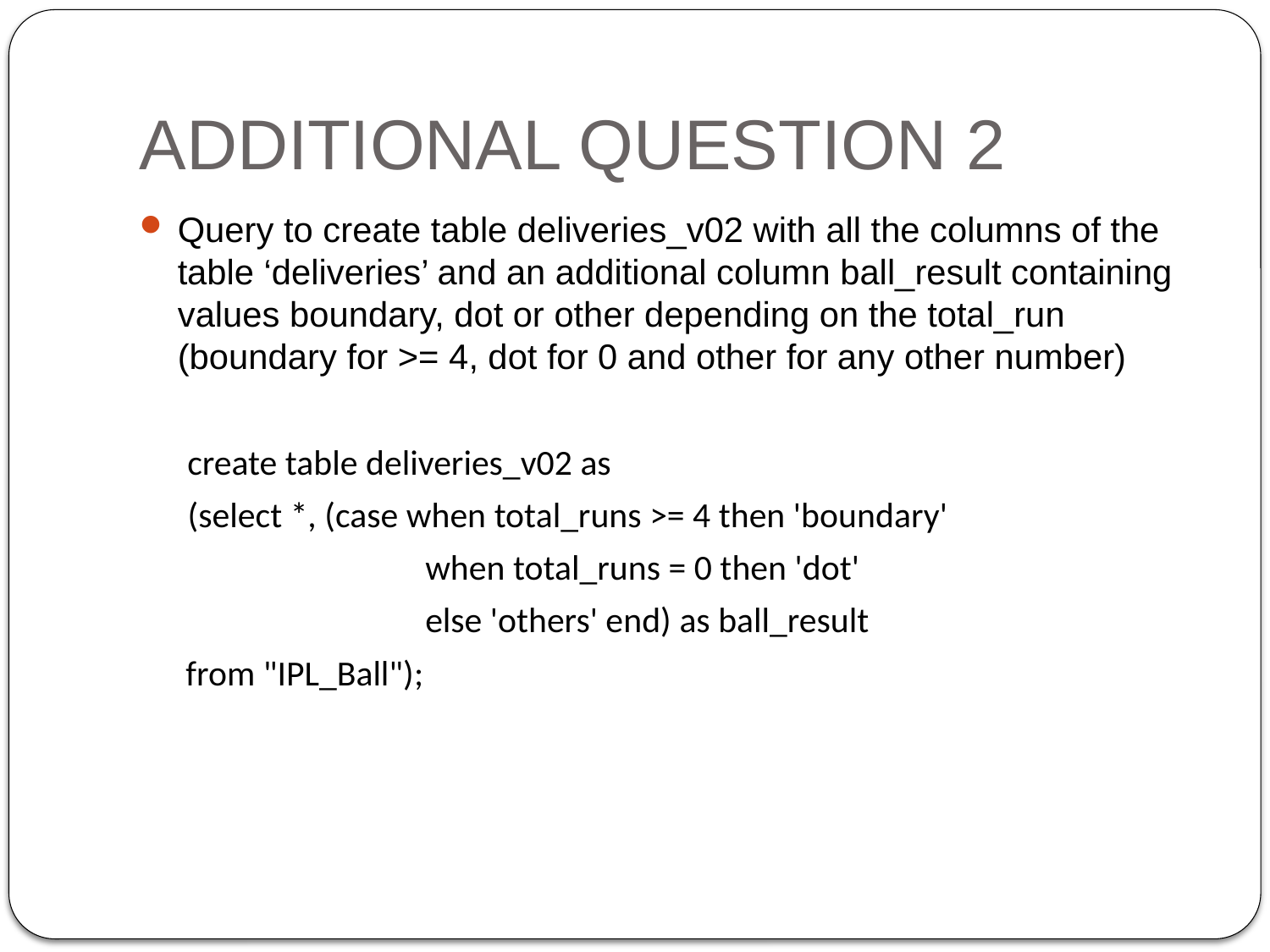

# ADDITIONAL QUESTION 2
Query to create table deliveries_v02 with all the columns of the table ‘deliveries’ and an additional column ball_result containing values boundary, dot or other depending on the total_run (boundary for >= 4, dot for 0 and other for any other number)

	 create table deliveries_v02 as
      (select *, (case when total_runs >= 4 then 'boundary'
		               when total_runs = 0 then 'dot'
		               else 'others' end) as ball_result
	 from "IPL_Ball");